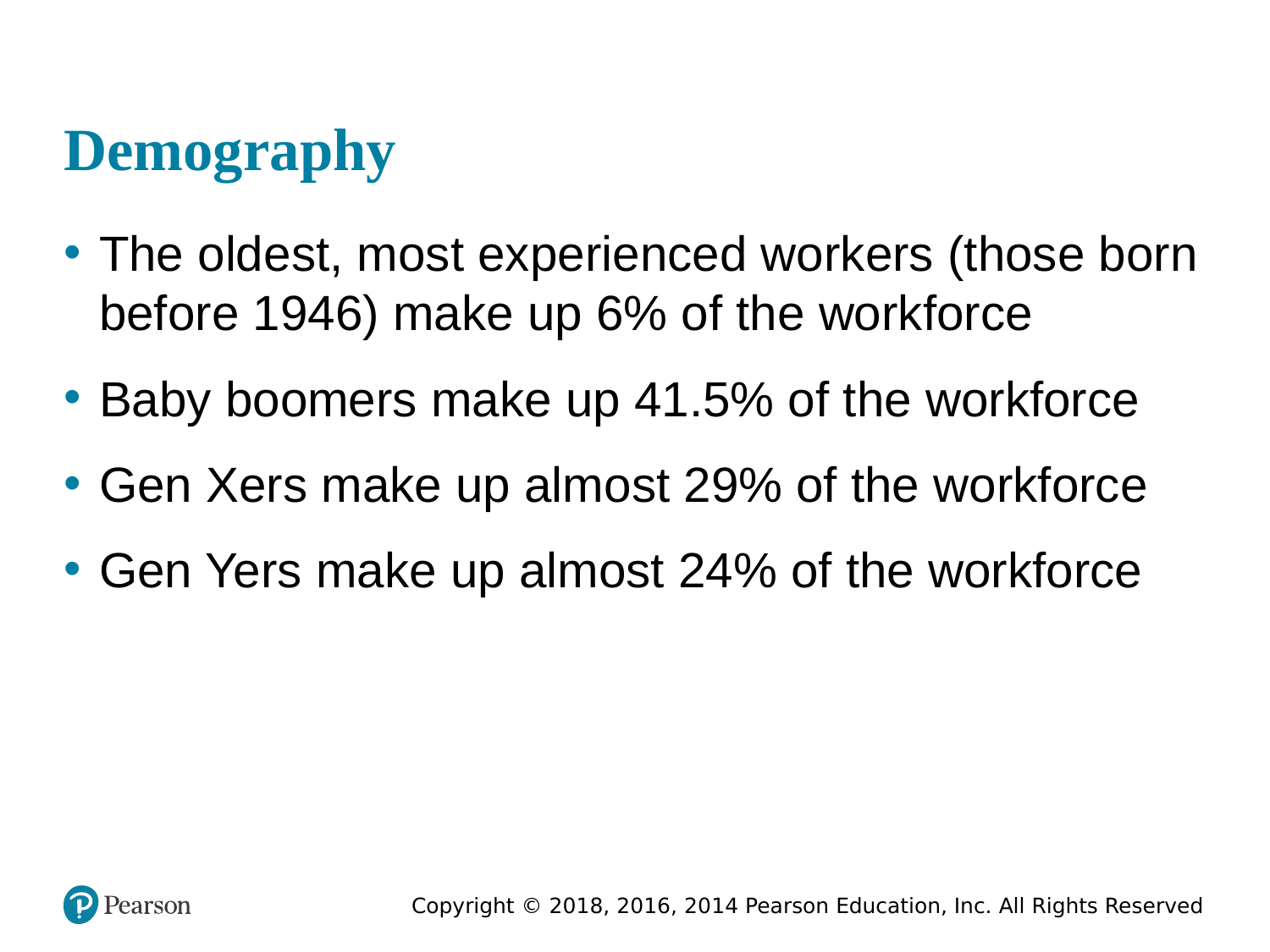

# Demography
The oldest, most experienced workers (those born before 1946) make up 6% of the workforce
Baby boomers make up 41.5% of the workforce
Gen Xers make up almost 29% of the workforce
Gen Yers make up almost 24% of the workforce